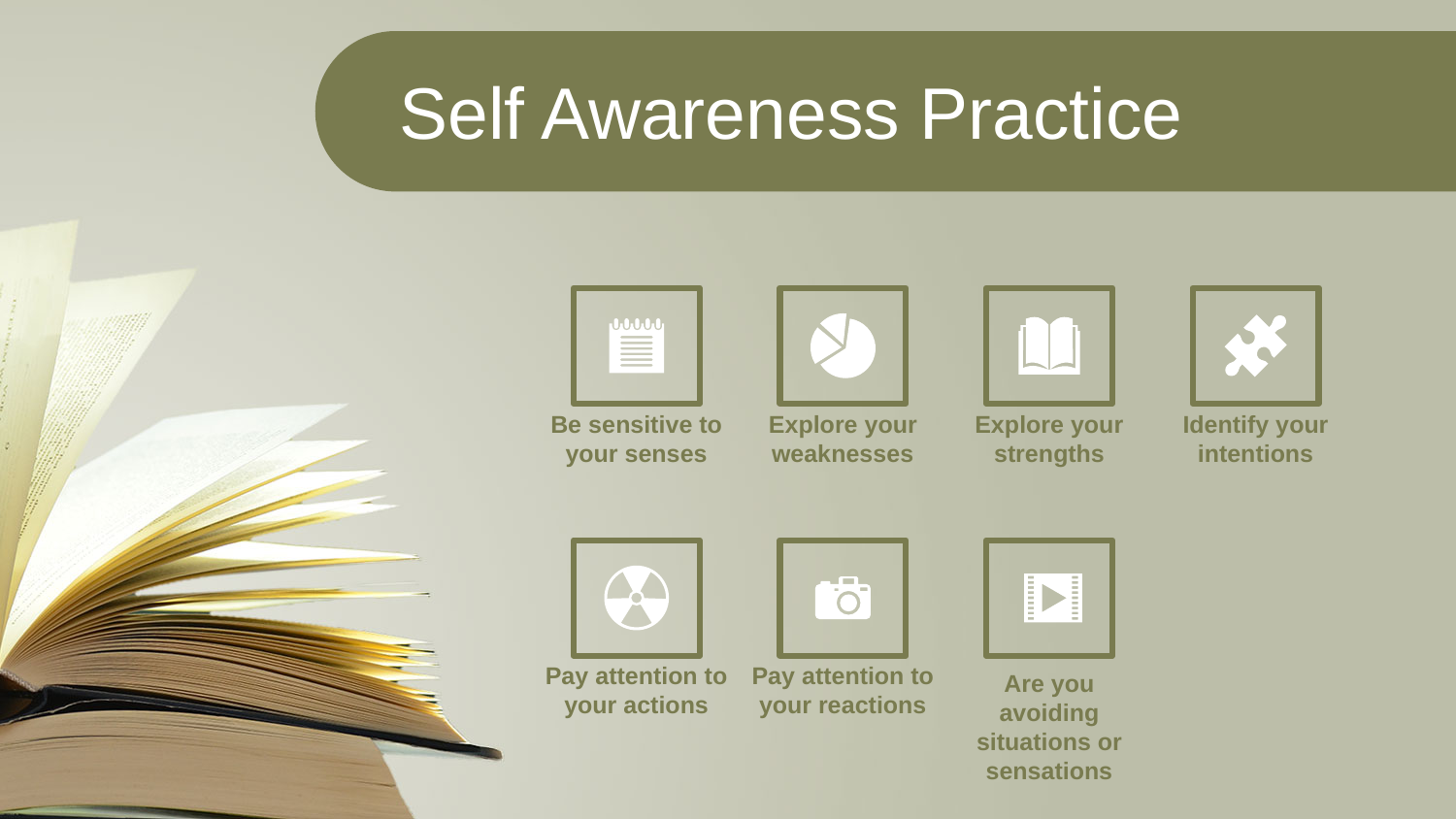

Self Awareness Practice

Be sensitive to your senses
Explore your weaknesses
Explore your strengths
Identify your intentions

Pay attention to your actions
Pay attention to your reactions
Are you avoiding situations or sensations